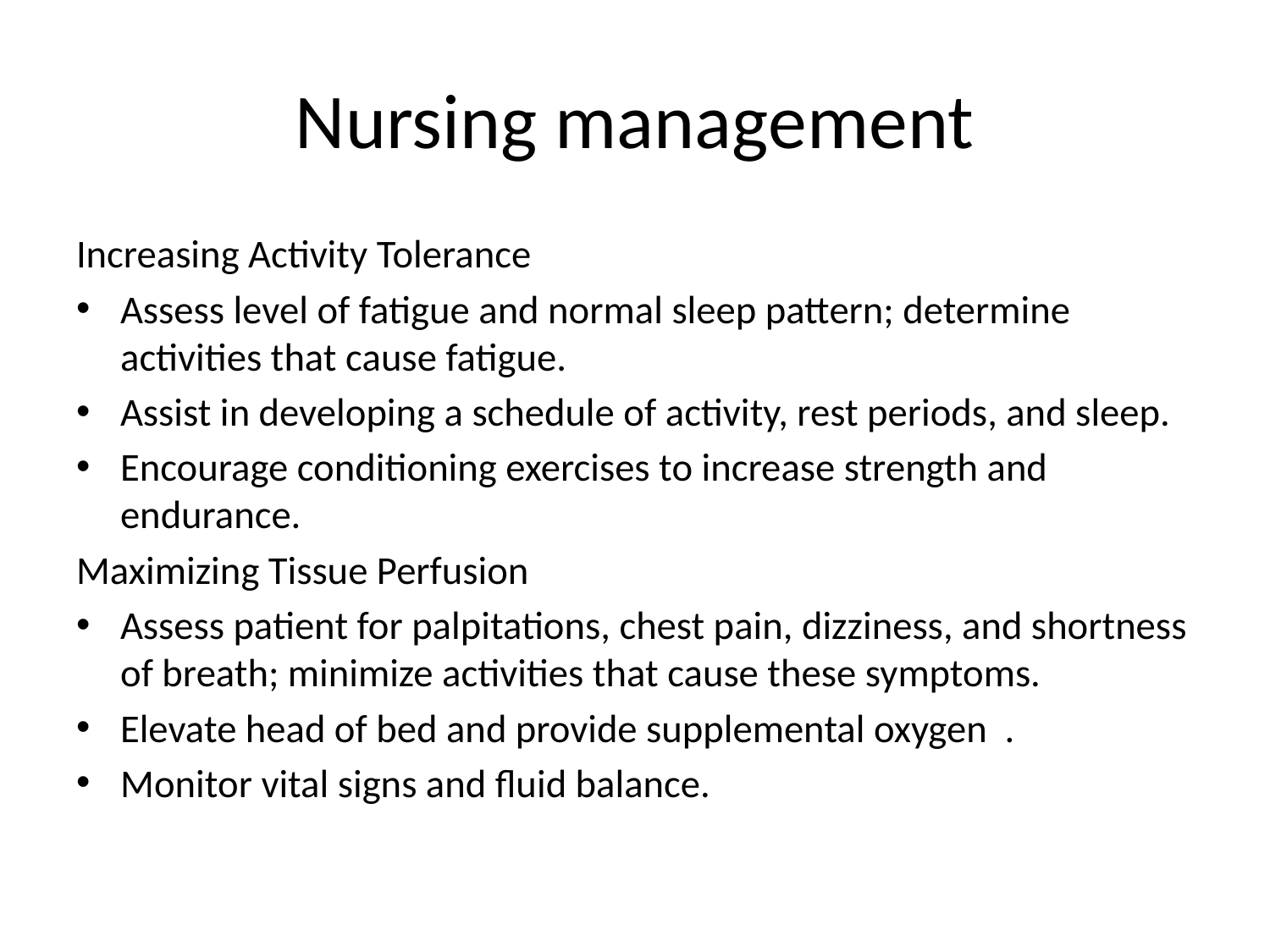

# Nursing management
Increasing Activity Tolerance
Assess level of fatigue and normal sleep pattern; determine activities that cause fatigue.
Assist in developing a schedule of activity, rest periods, and sleep.
Encourage conditioning exercises to increase strength and endurance.
Maximizing Tissue Perfusion
Assess patient for palpitations, chest pain, dizziness, and shortness of breath; minimize activities that cause these symptoms.
Elevate head of bed and provide supplemental oxygen  .
Monitor vital signs and fluid balance.